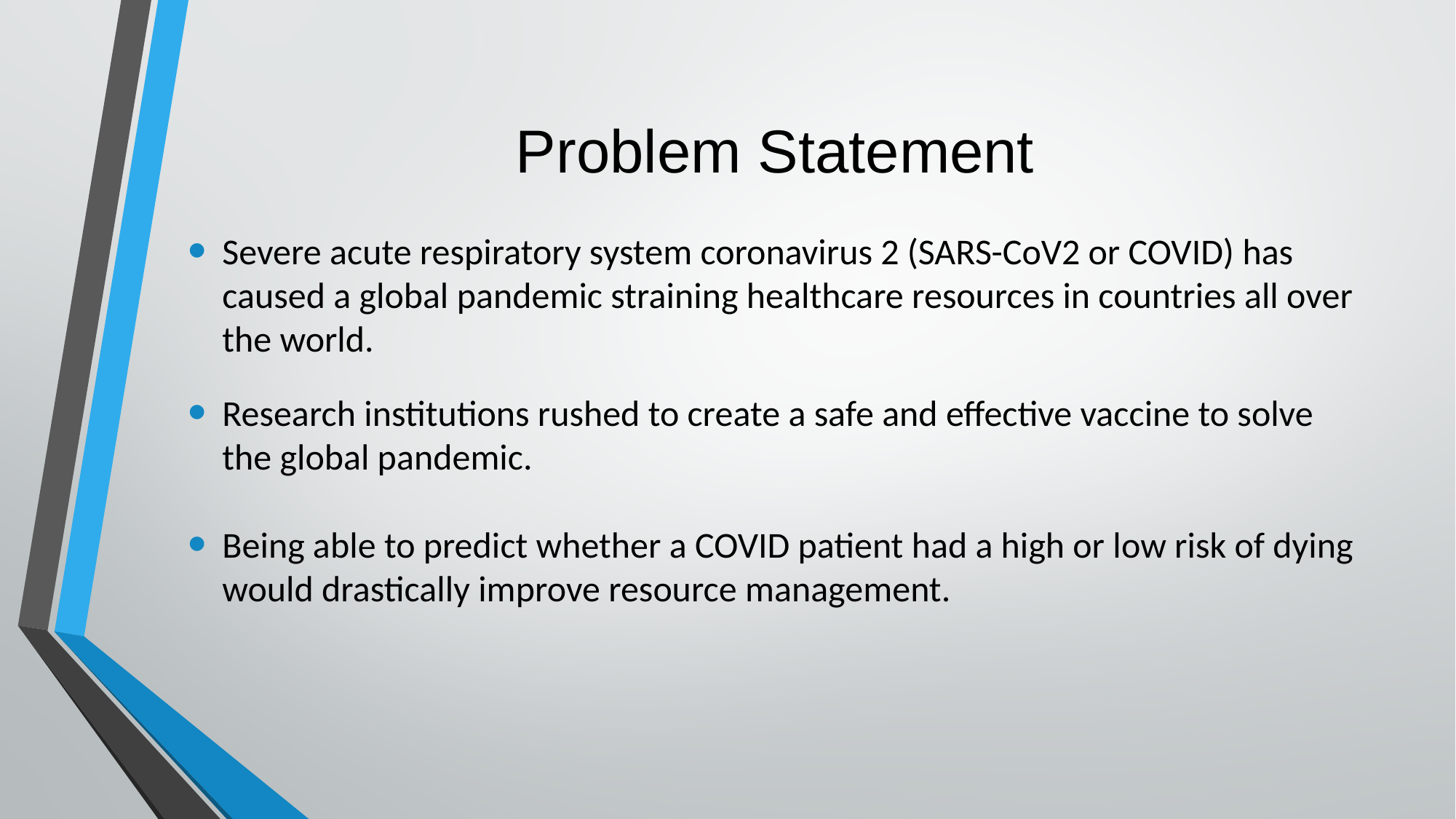

# Problem Statement
Severe acute respiratory system coronavirus 2 (SARS-CoV2 or COVID) has caused a global pandemic straining healthcare resources in countries all over the world.
Research institutions rushed to create a safe and effective vaccine to solve the global pandemic.
Being able to predict whether a COVID patient had a high or low risk of dying would drastically improve resource management.